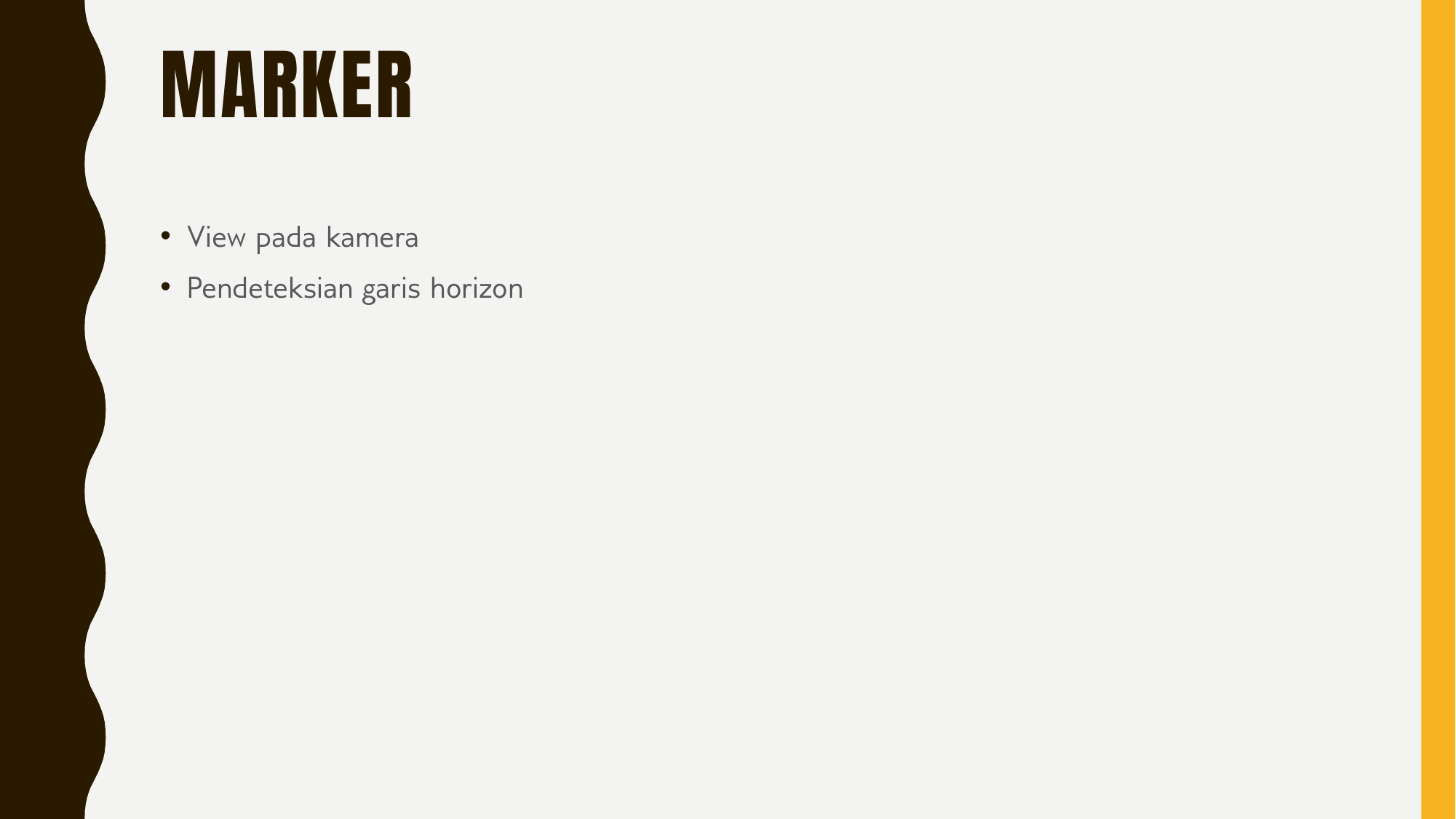

# marker
View pada kamera
Pendeteksian garis horizon